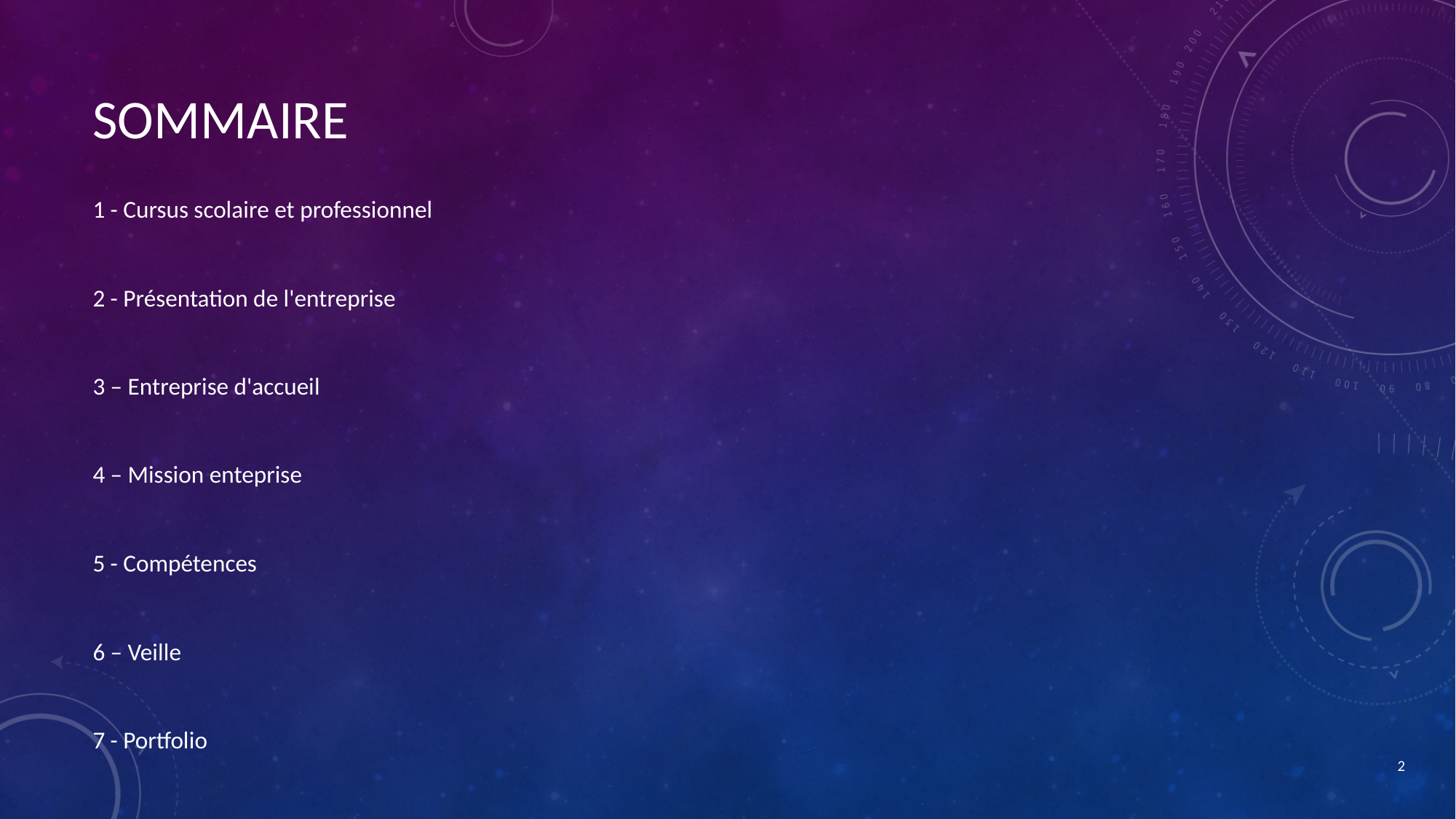

# Sommaire
1 - Cursus scolaire et professionnel

2 - Présentation de l'entreprise

3 – Entreprise d'accueil

4 – Mission enteprise

5 - Compétences

6 – Veille

7 - Portfolio
2